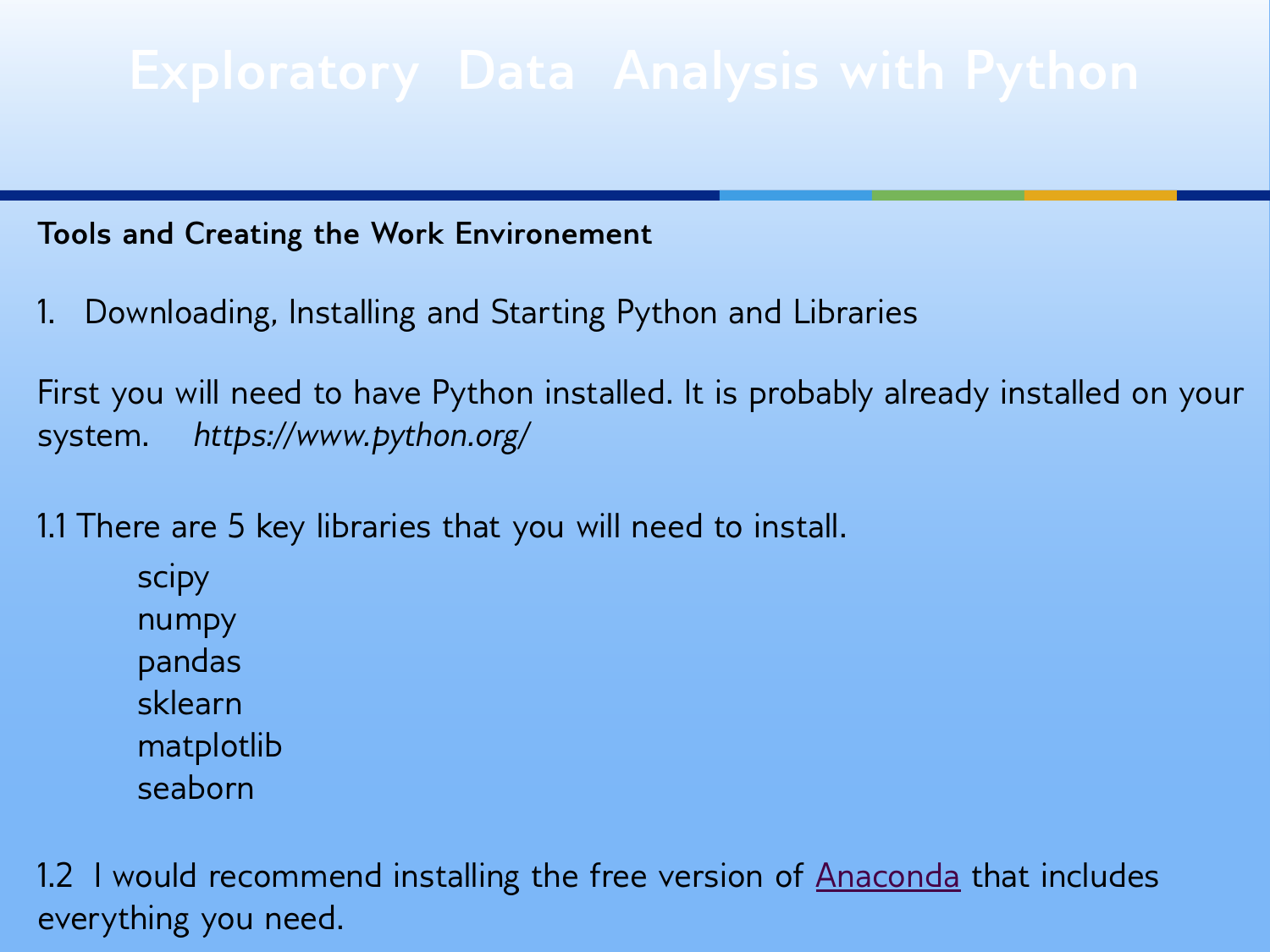

# Exploratory  Data  Analysis with Python
Tools and Creating the Work Environement

Downloading, Installing and Starting Python and Libraries

First you will need to have Python installed. It is probably already installed on your system.    https://www.python.org/
1.1 There are 5 key libraries that you will need to install.
scipy
numpy
pandas
sklearn
matplotlib
seaborn
1.2  I would recommend installing the free version of Anaconda that includes everything you need.